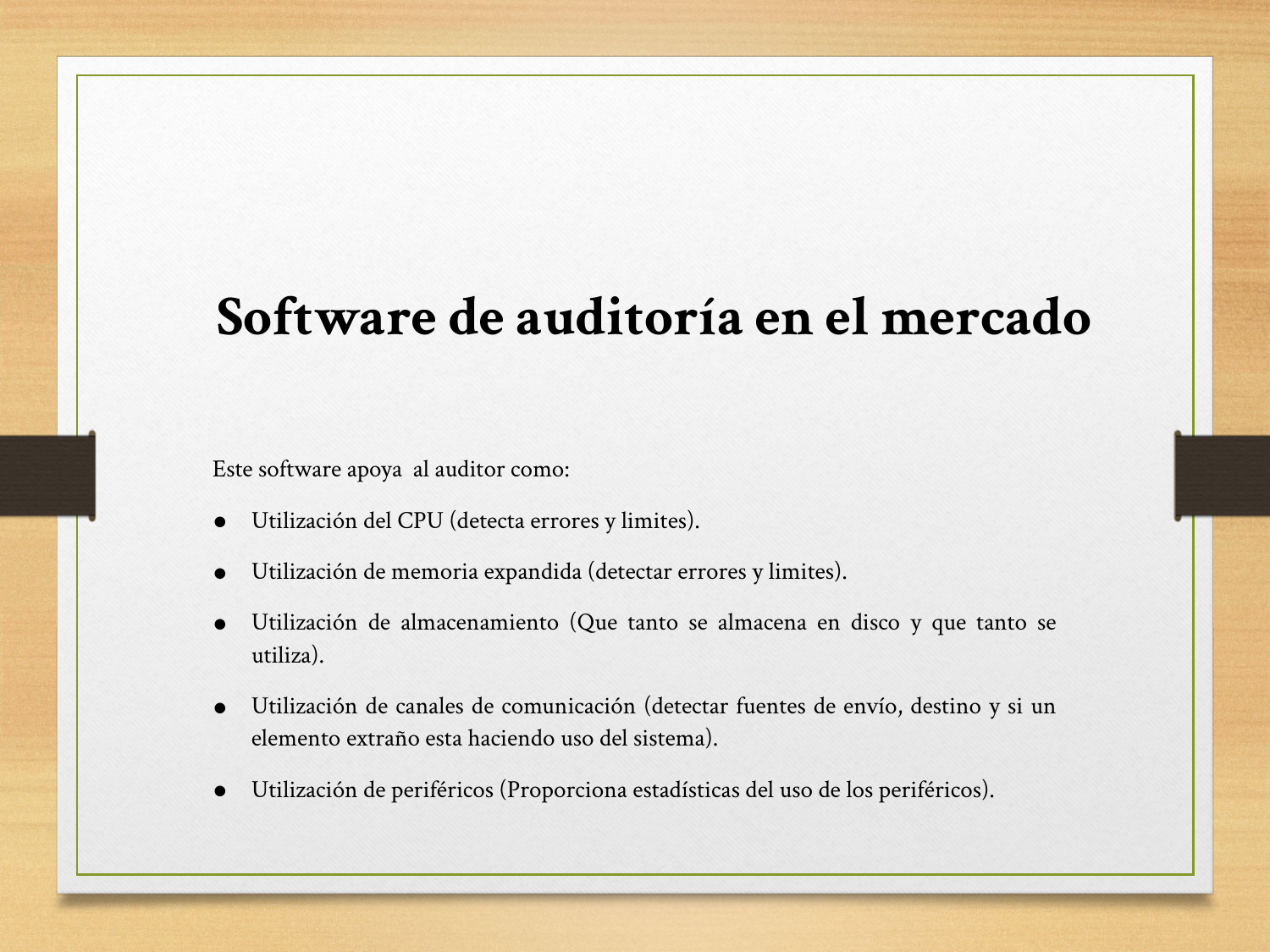

Software de auditoría en el mercado
Este software apoya  al auditor como:
Utilización del CPU (detecta errores y limites).
Utilización de memoria expandida (detectar errores y limites).
Utilización de almacenamiento (Que tanto se almacena en disco y que tanto se utiliza).
Utilización de canales de comunicación (detectar fuentes de envío, destino y si un elemento extraño esta haciendo uso del sistema).
Utilización de periféricos (Proporciona estadísticas del uso de los periféricos).